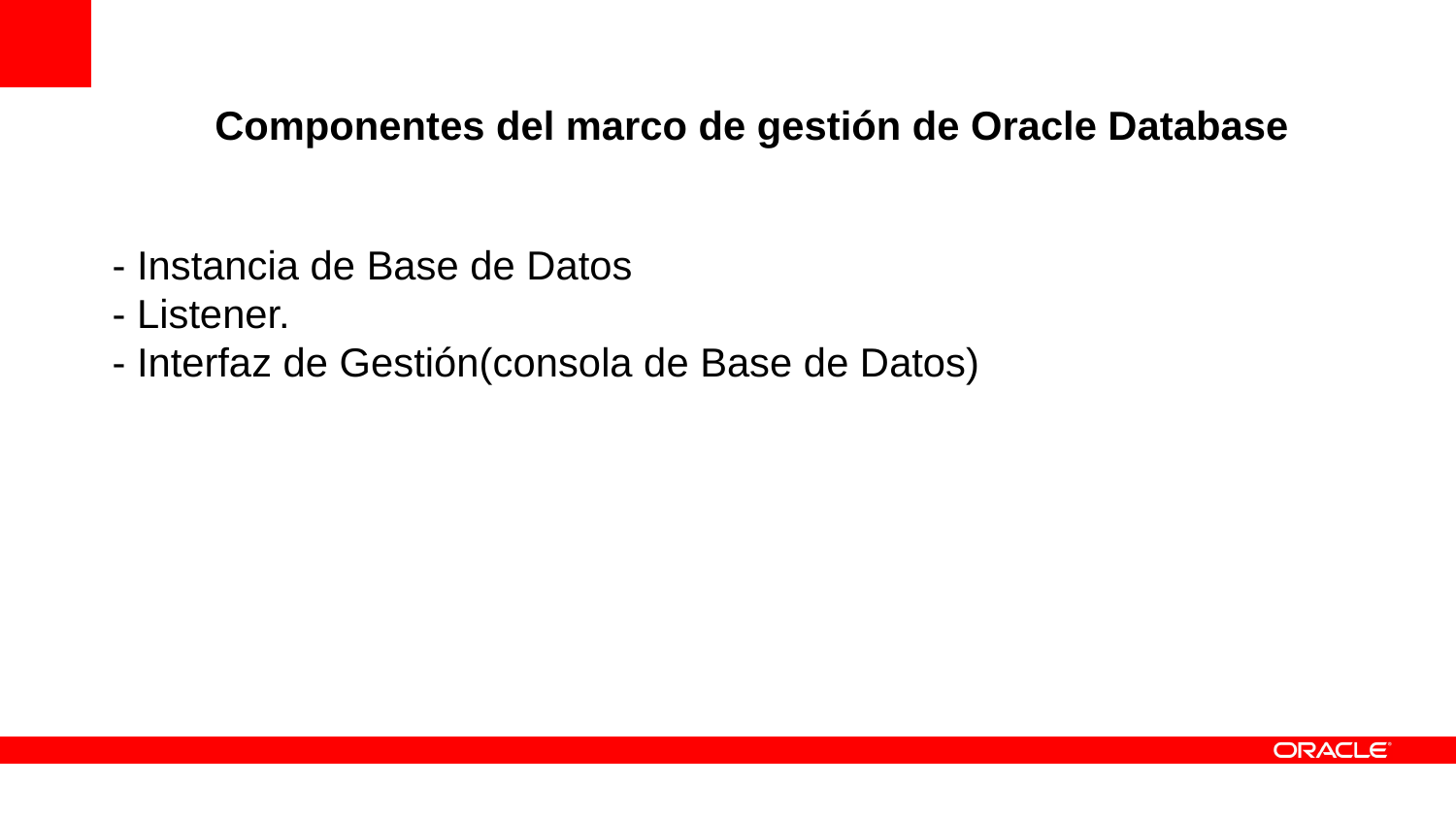

Componentes del marco de gestión de Oracle Database

- Instancia de Base de Datos
- Listener.
- Interfaz de Gestión(consola de Base de Datos)